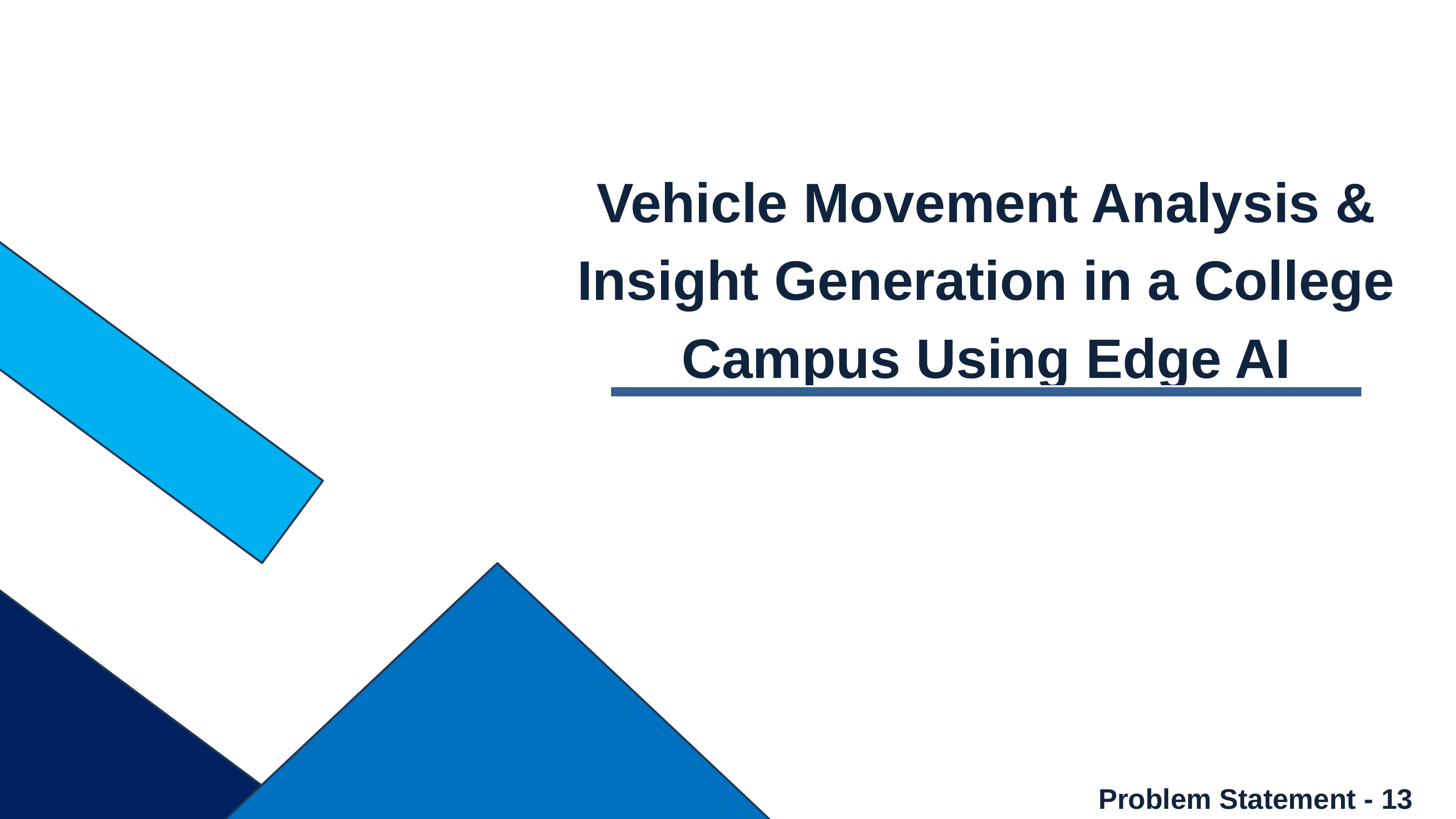

Vehicle Movement Analysis & Insight Generation in a College Campus Using Edge AI

Problem Statement - 13